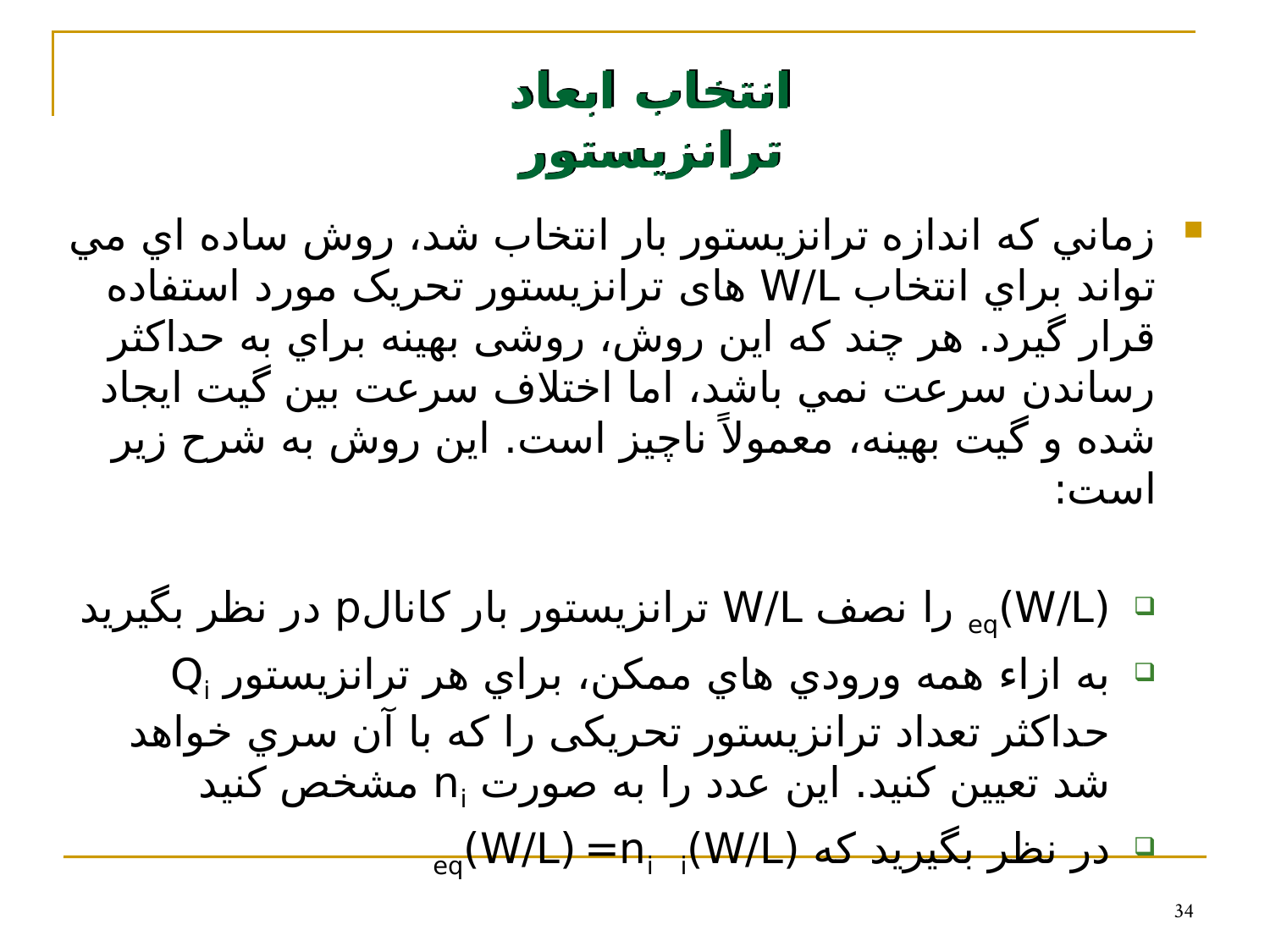

# انتخاب ابعاد ترانزيستور
زماني که اندازه ترانزيستور بار انتخاب شد، روش ساده اي مي تواند براي انتخاب W/L های ترانزيستور تحريک مورد استفاده قرار گيرد. هر چند که اين روش، روشی بهينه براي به حداکثر رساندن سرعت نمي باشد، اما اختلاف سرعت بين گيت ايجاد شده و گيت بهينه، معمولاً ناچیز است. این روش به شرح زير است:

eq(W/L) را نصف W/L ترانزيستور بار کانالp در نظر بگیرید
به ازاء همه ورودي هاي ممکن، براي هر ترانزيستور Qi حداکثر تعداد ترانزيستور تحریکی را که با آن سري خواهد شد تعيين کنيد. اين عدد را به صورت ni مشخص کنيد
در نظر بگيريد که eq(W/L) =ni  i(W/L)
34